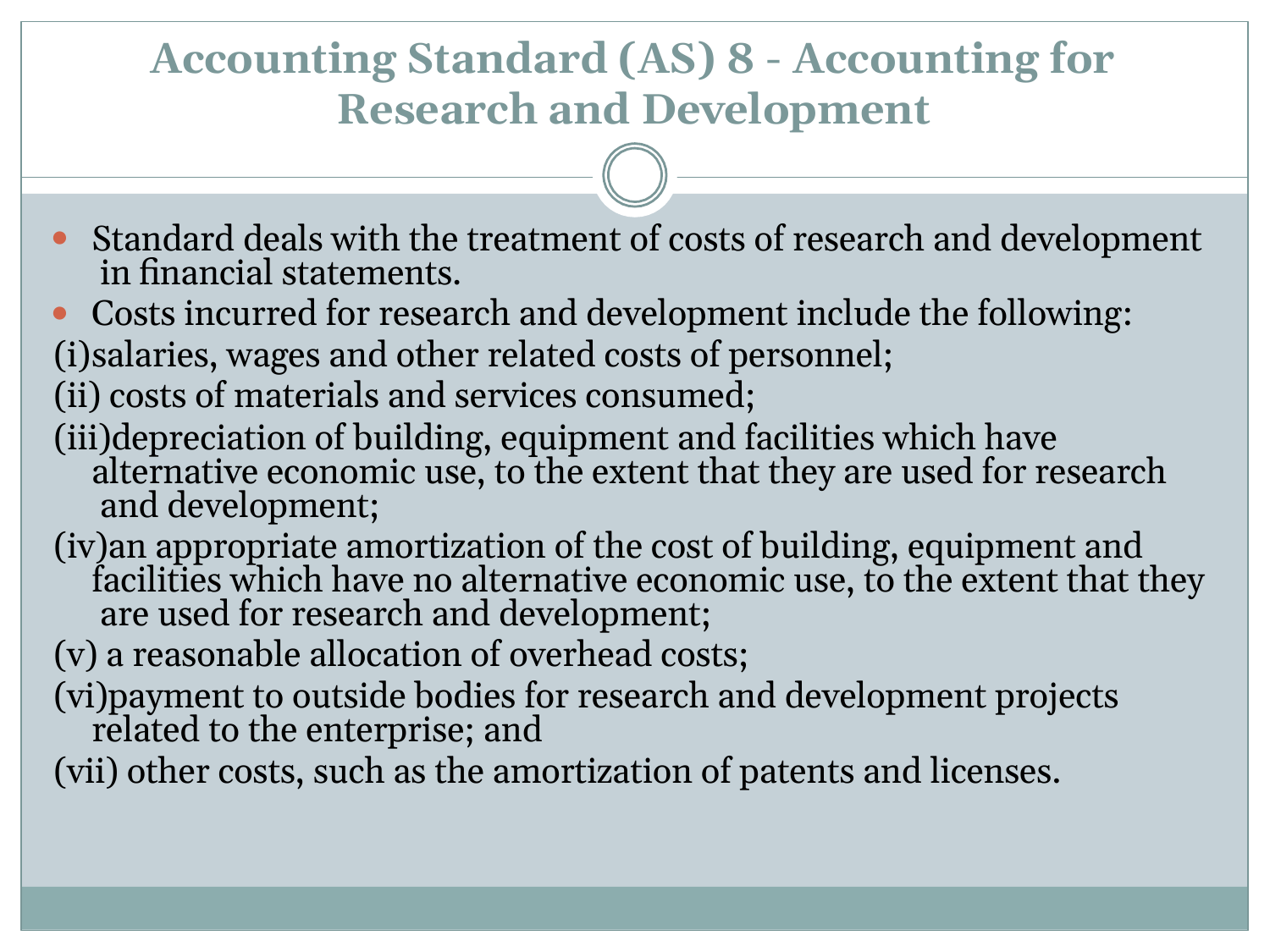

# Accounting Standard (AS) 8 - Accounting for  Research and Development
Standard deals with the treatment of costs of research and development  in financial statements.
Costs incurred for research and development include the following:
salaries, wages and other related costs of personnel;
costs of materials and services consumed;
depreciation of building, equipment and facilities which have  alternative economic use, to the extent that they are used for research  and development;
an appropriate amortization of the cost of building, equipment and  facilities which have no alternative economic use, to the extent that they  are used for research and development;
a reasonable allocation of overhead costs;
payment to outside bodies for research and development projects  related to the enterprise; and
other costs, such as the amortization of patents and licenses.